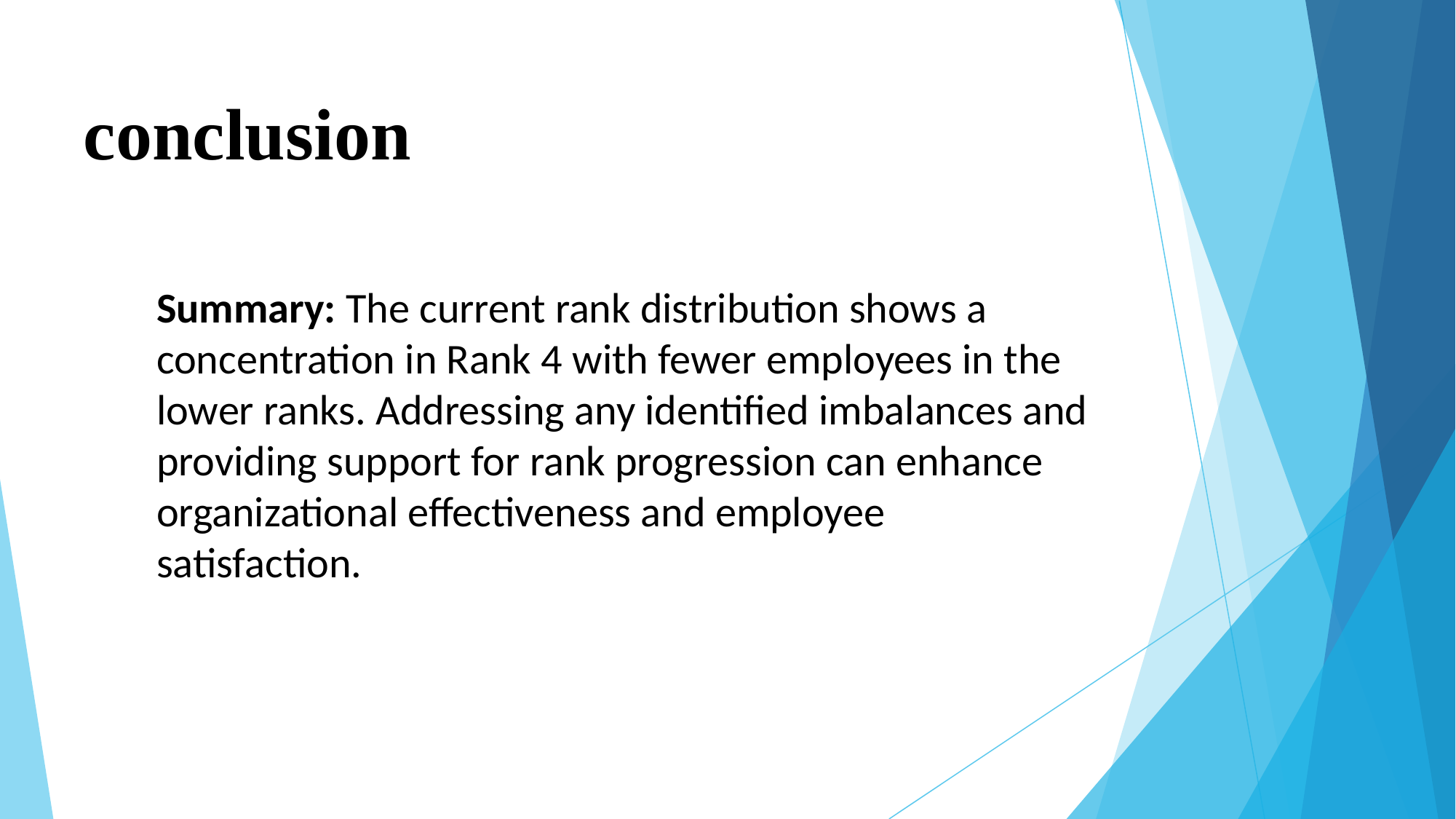

# conclusion
Summary: The current rank distribution shows a concentration in Rank 4 with fewer employees in the lower ranks. Addressing any identified imbalances and providing support for rank progression can enhance organizational effectiveness and employee satisfaction.